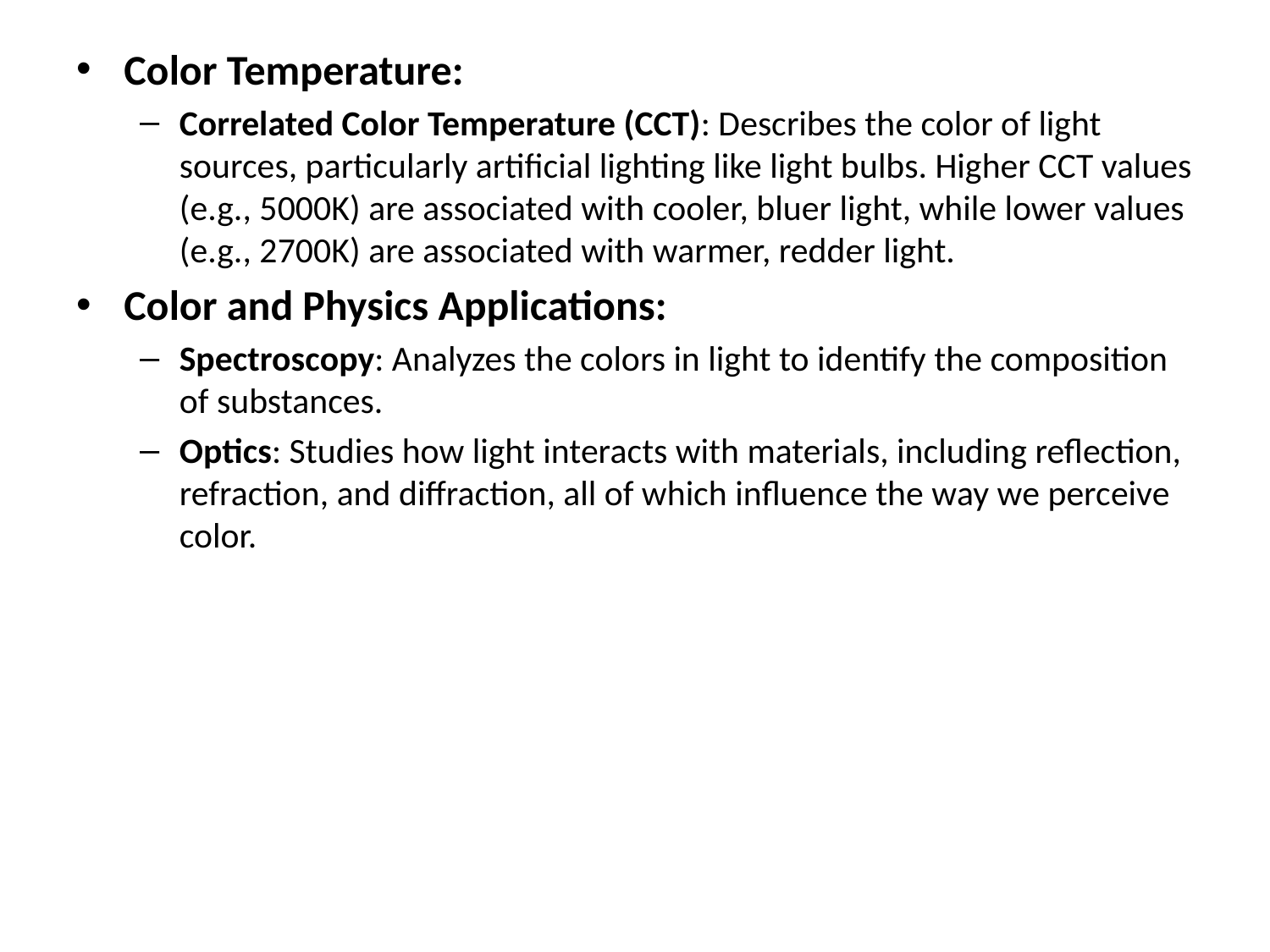

Color Temperature:
Correlated Color Temperature (CCT): Describes the color of light sources, particularly artificial lighting like light bulbs. Higher CCT values (e.g., 5000K) are associated with cooler, bluer light, while lower values (e.g., 2700K) are associated with warmer, redder light.
Color and Physics Applications:
Spectroscopy: Analyzes the colors in light to identify the composition of substances.
Optics: Studies how light interacts with materials, including reflection, refraction, and diffraction, all of which influence the way we perceive color.